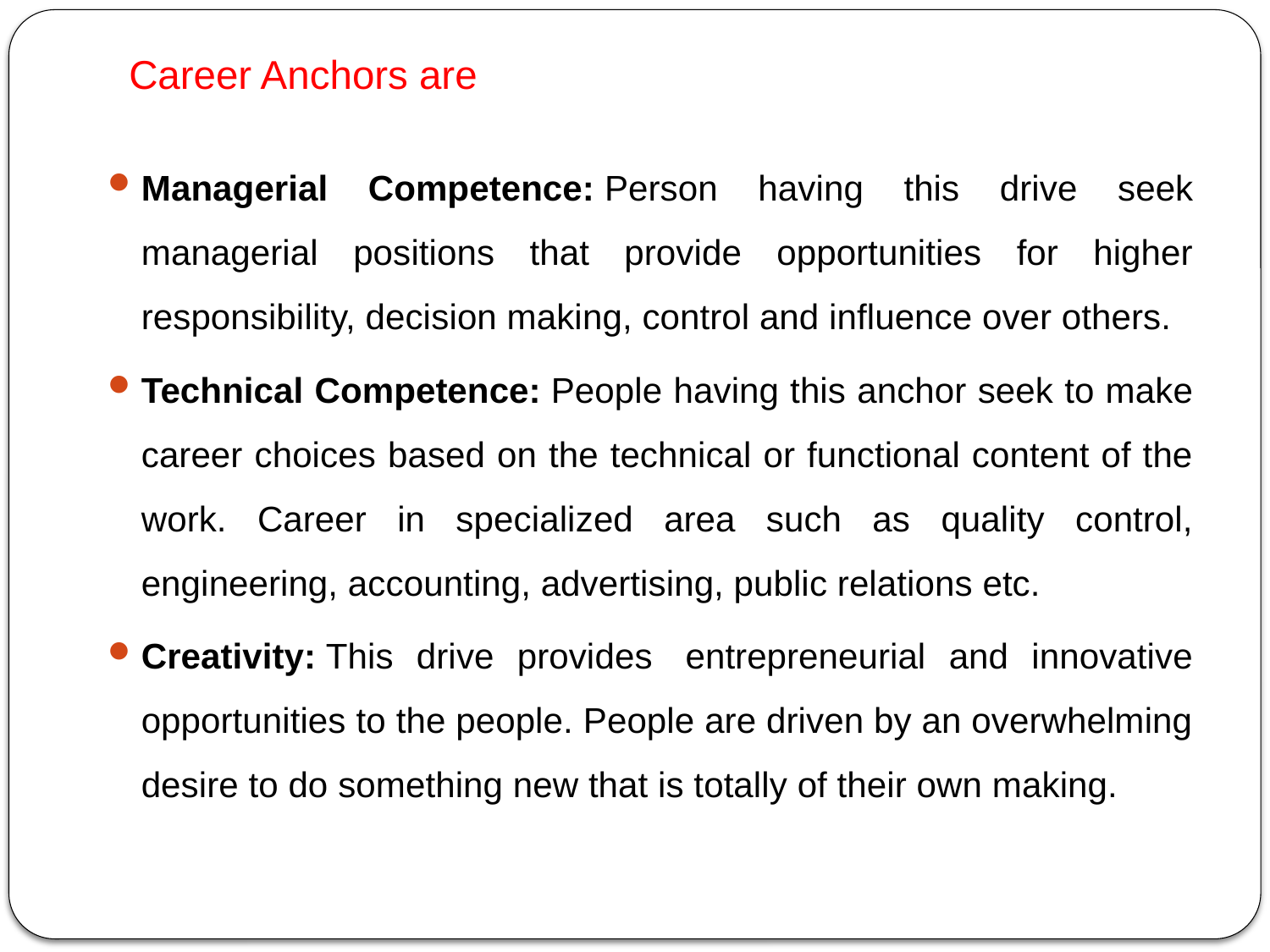

# Career Anchors are
Managerial Competence: Person having this drive seek managerial positions that provide opportunities for higher responsibility, decision making, control and influence over others.
Technical Competence: People having this anchor seek to make career choices based on the technical or functional content of the work. Career in specialized area such as quality control, engineering, accounting, advertising, public relations etc.
Creativity: This drive provides  entrepreneurial and innovative opportunities to the people. People are driven by an overwhelming desire to do something new that is totally of their own making.